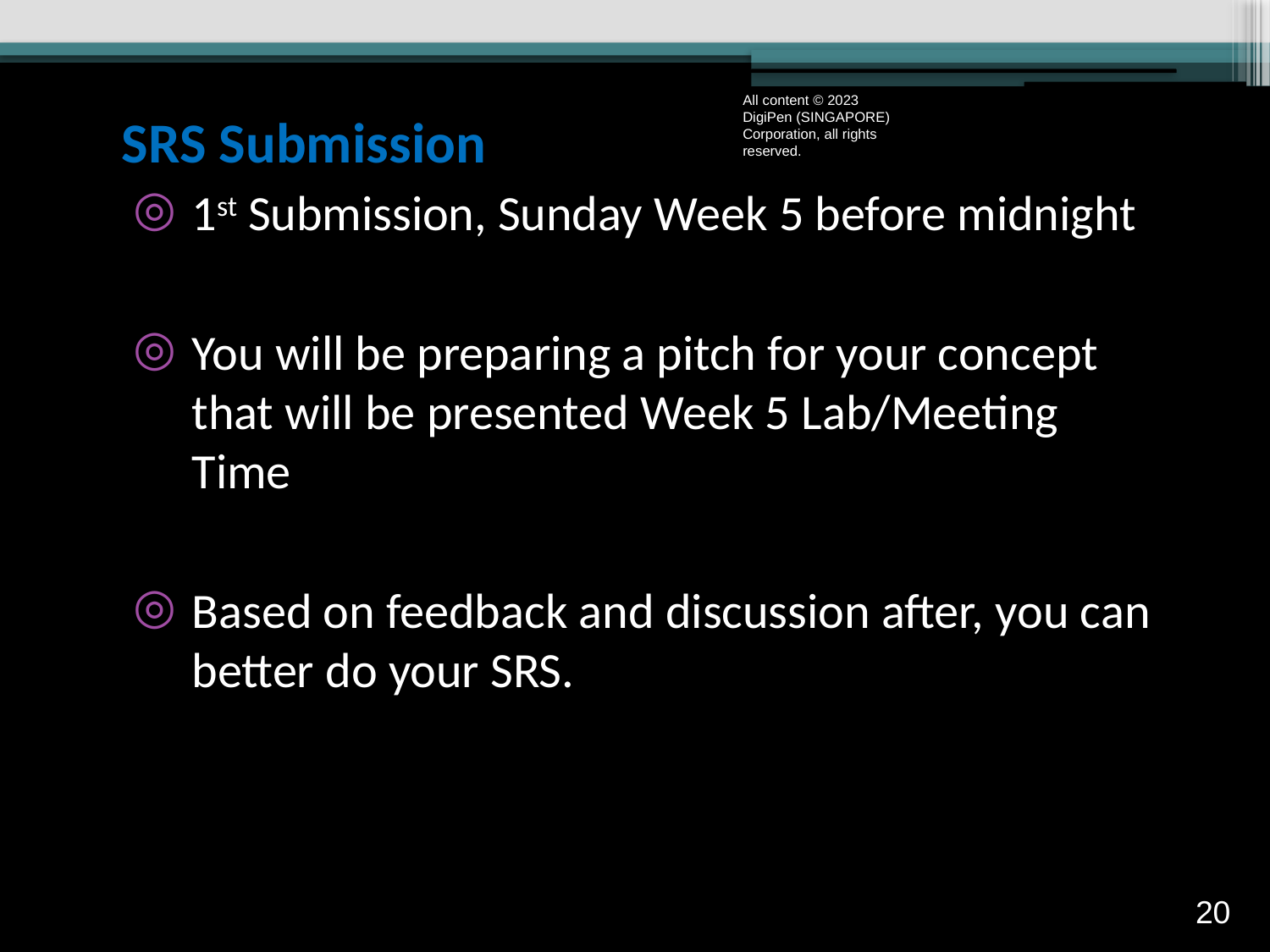

# SRS Submission
All content © 2023 DigiPen (SINGAPORE) Corporation, all rights reserved.
1st Submission, Sunday Week 5 before midnight

You will be preparing a pitch for your concept that will be presented Week 5 Lab/Meeting Time

Based on feedback and discussion after, you can better do your SRS.
20